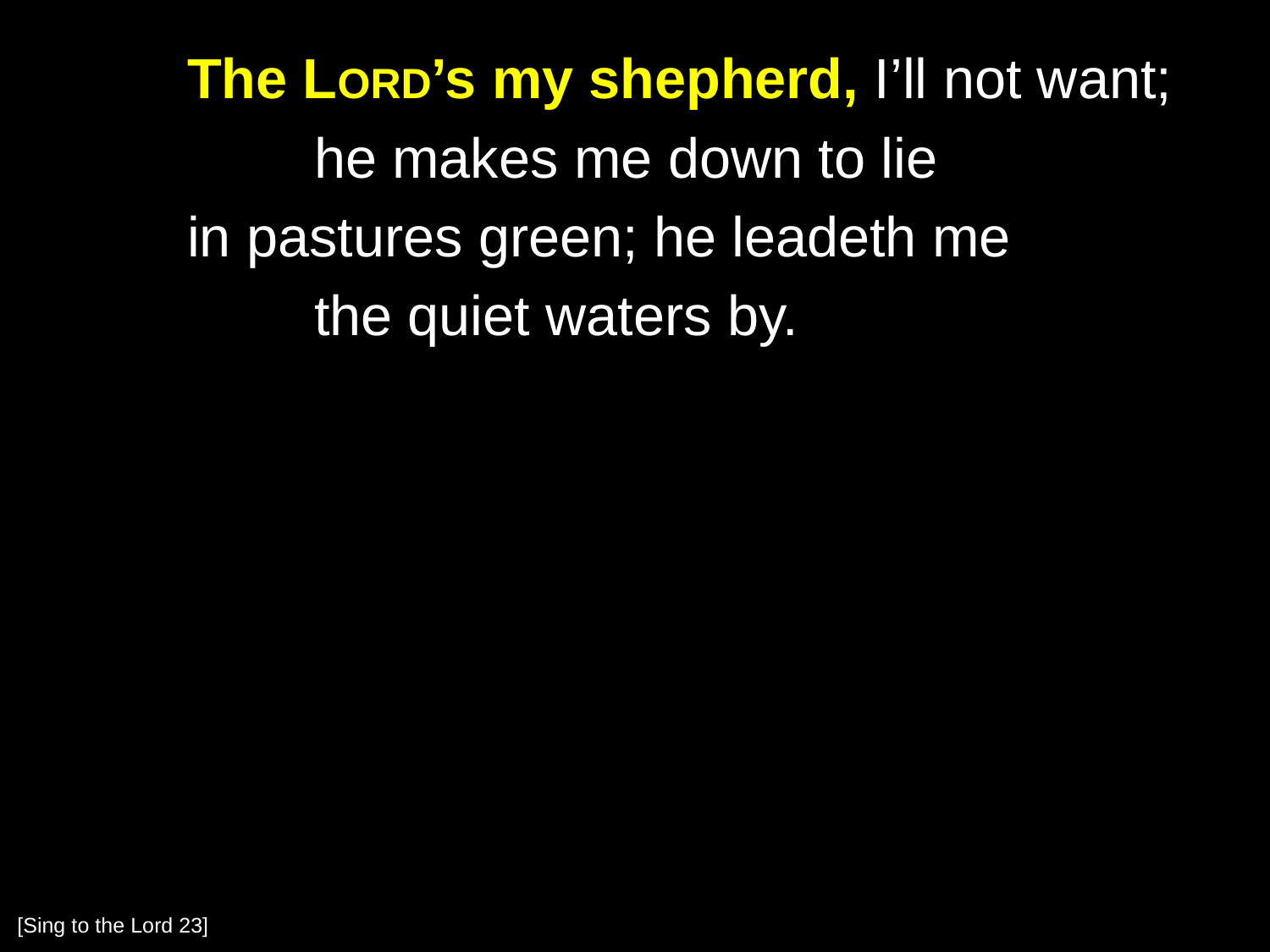

The Lord’s my shepherd, I’ll not want;
		he makes me down to lie
	in pastures green; he leadeth me
		the quiet waters by.
[Sing to the Lord 23]